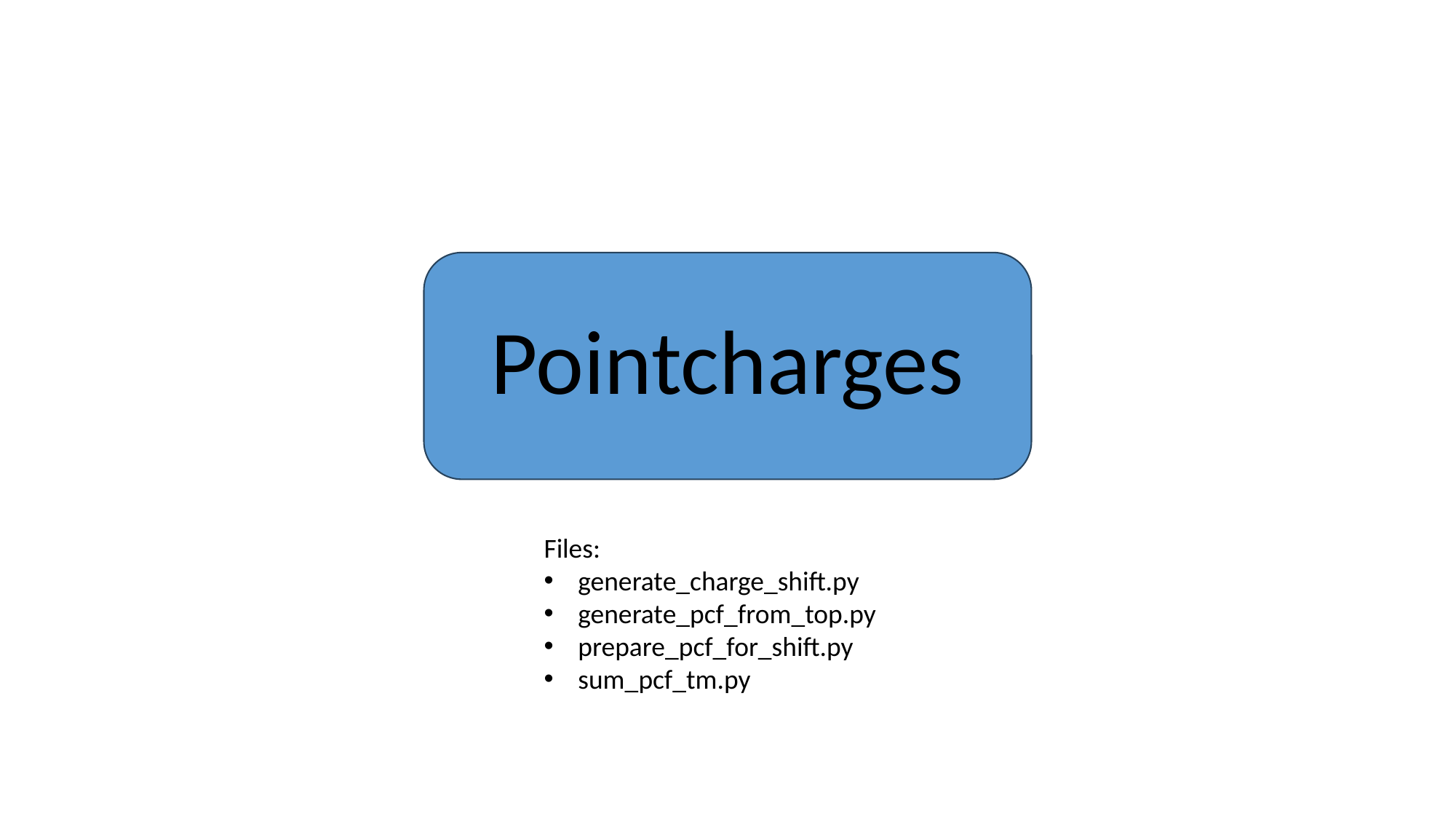

# Pointcharges

Files:
generate_charge_shift.py
generate_pcf_from_top.py
prepare_pcf_for_shift.py
sum_pcf_tm.py